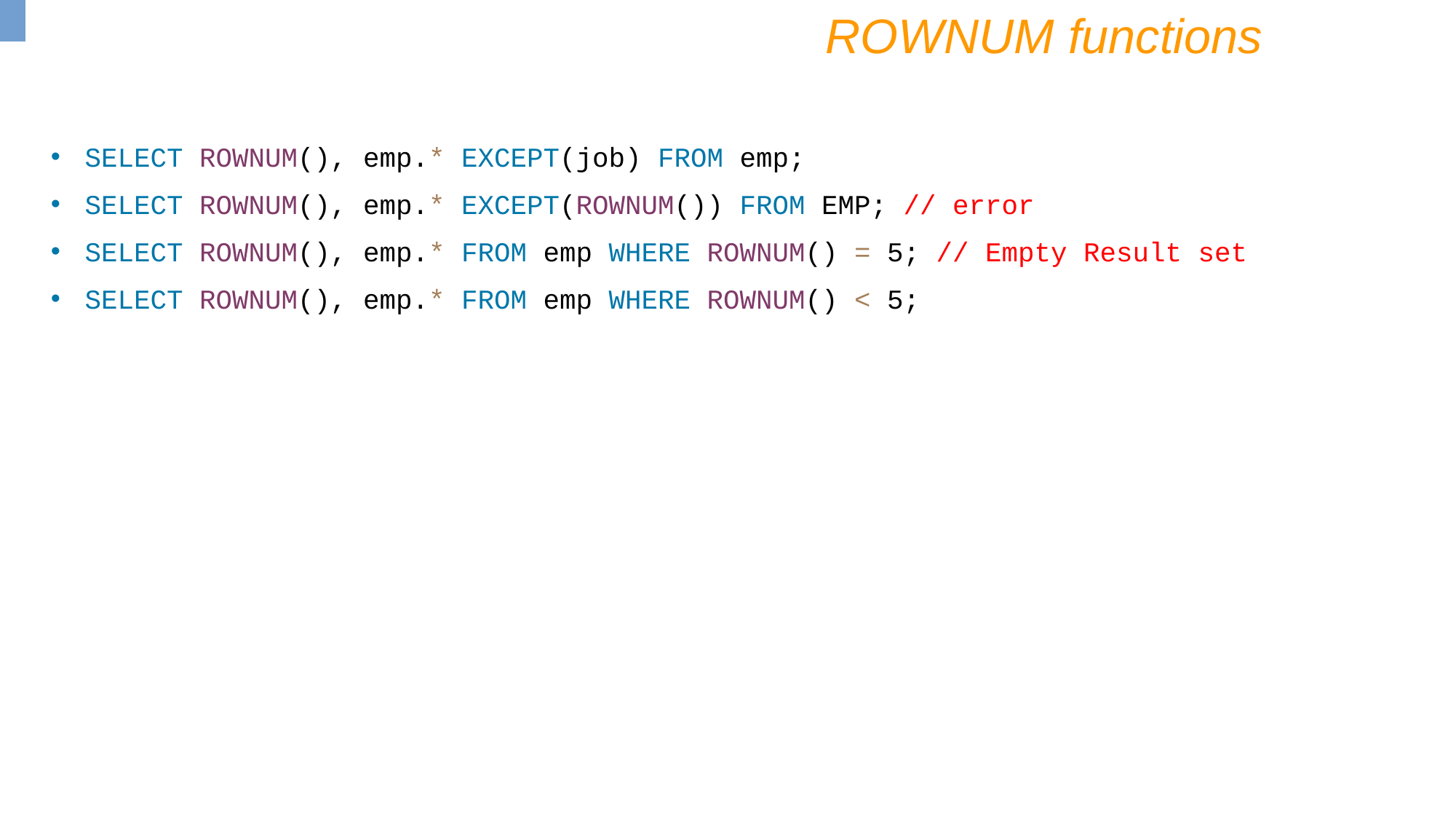

ROWNUM functions
SELECT ROWNUM(), emp.* EXCEPT(job) FROM emp;

SELECT ROWNUM(), emp.* EXCEPT(ROWNUM()) FROM EMP; // error

SELECT ROWNUM(), emp.* FROM emp WHERE ROWNUM() = 5; // Empty Result set

SELECT ROWNUM(), emp.* FROM emp WHERE ROWNUM() < 5;